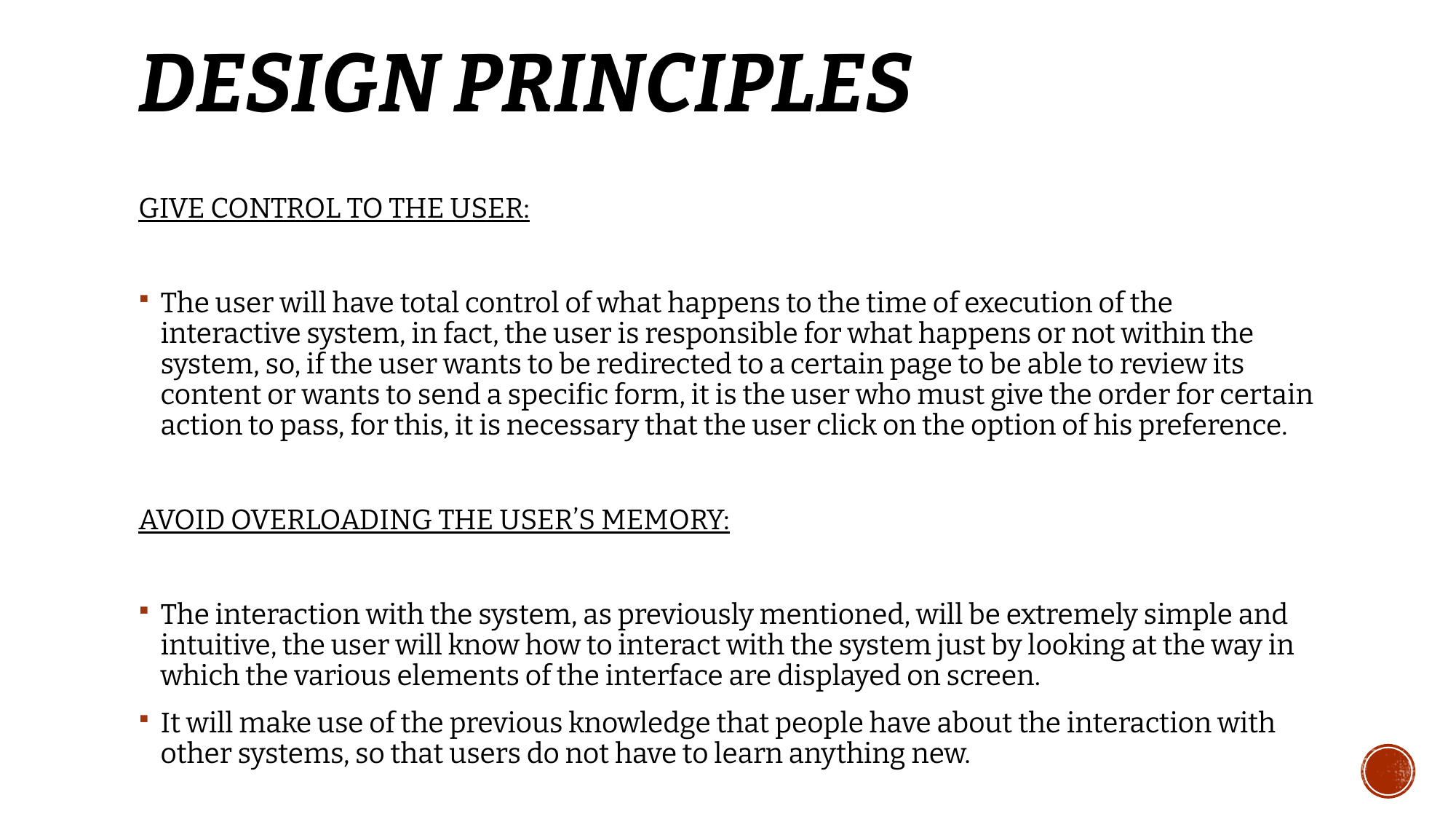

# Design Principles
GIVE CONTROL TO THE USER:

The user will have total control of what happens to the time of execution of the interactive system, in fact, the user is responsible for what happens or not within the system, so, if the user wants to be redirected to a certain page to be able to review its content or wants to send a specific form, it is the user who must give the order for certain action to pass, for this, it is necessary that the user click on the option of his preference.

AVOID OVERLOADING THE USER’S MEMORY:

The interaction with the system, as previously mentioned, will be extremely simple and intuitive, the user will know how to interact with the system just by looking at the way in which the various elements of the interface are displayed on screen.
It will make use of the previous knowledge that people have about the interaction with other systems, so that users do not have to learn anything new.